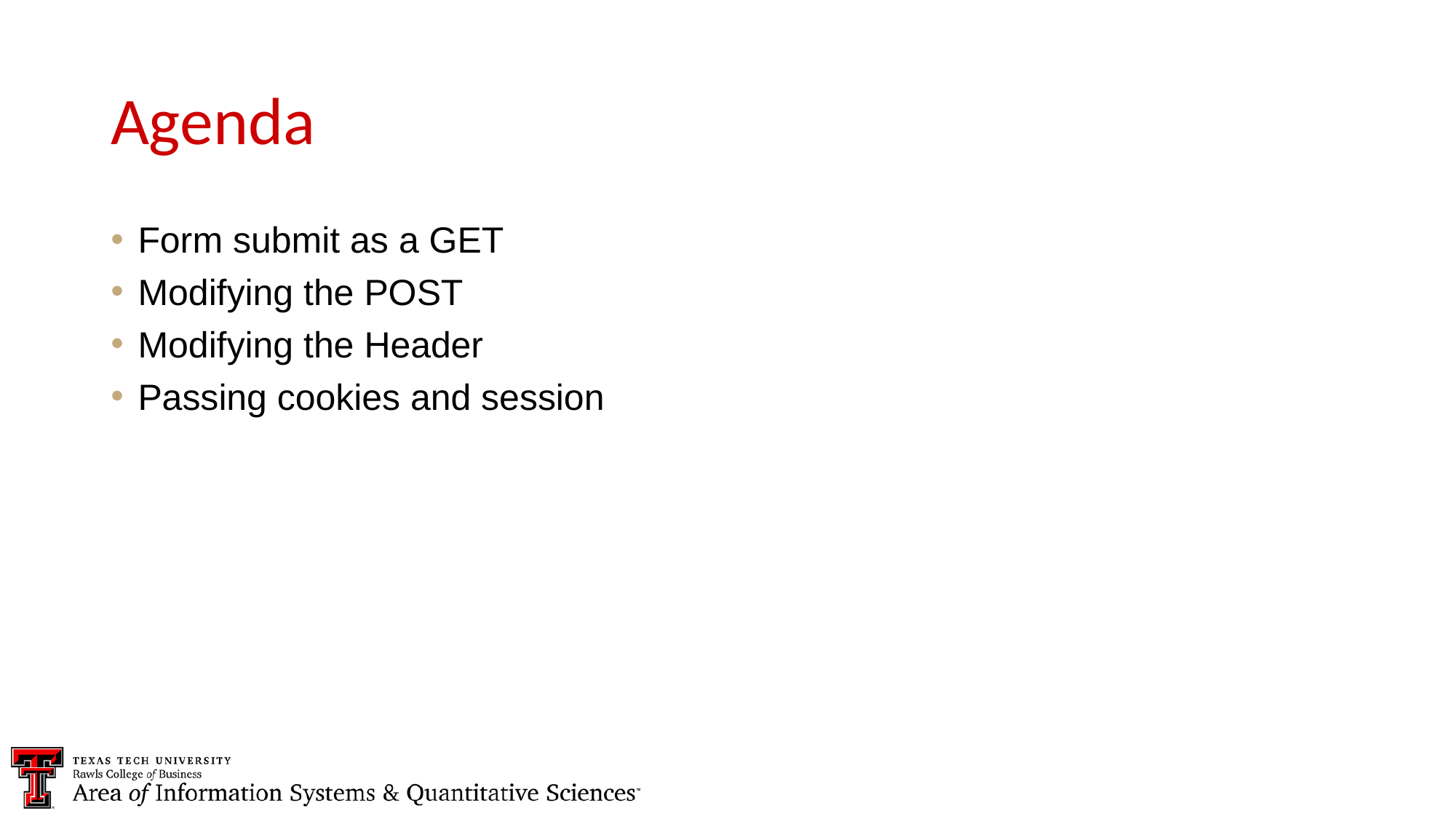

Agenda
Form submit as a GET
Modifying the POST
Modifying the Header
Passing cookies and session